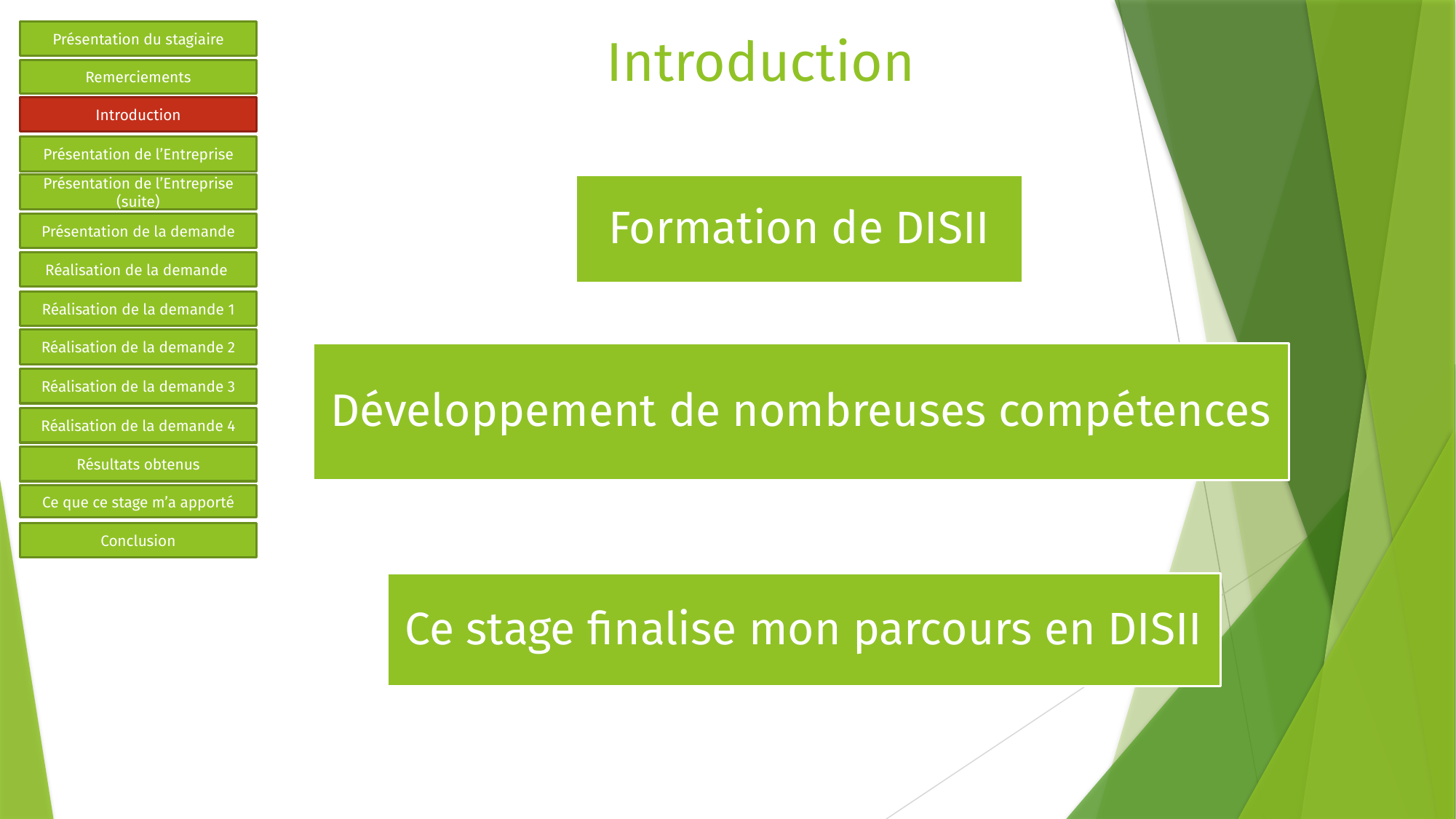

Présentation du stagiaire
# Introduction
Remerciements
Introduction
Présentation de l’Entreprise
Formation de DISII
Ce stage finalise mon parcours en DISII
Développement de nombreuses compétences
Présentation de l’Entreprise (suite)
Présentation de la demande
Réalisation de la demande
Réalisation de la demande 1
Réalisation de la demande 2
Réalisation de la demande 3
Réalisation de la demande 4
Résultats obtenus
Ce que ce stage m’a apporté
Conclusion